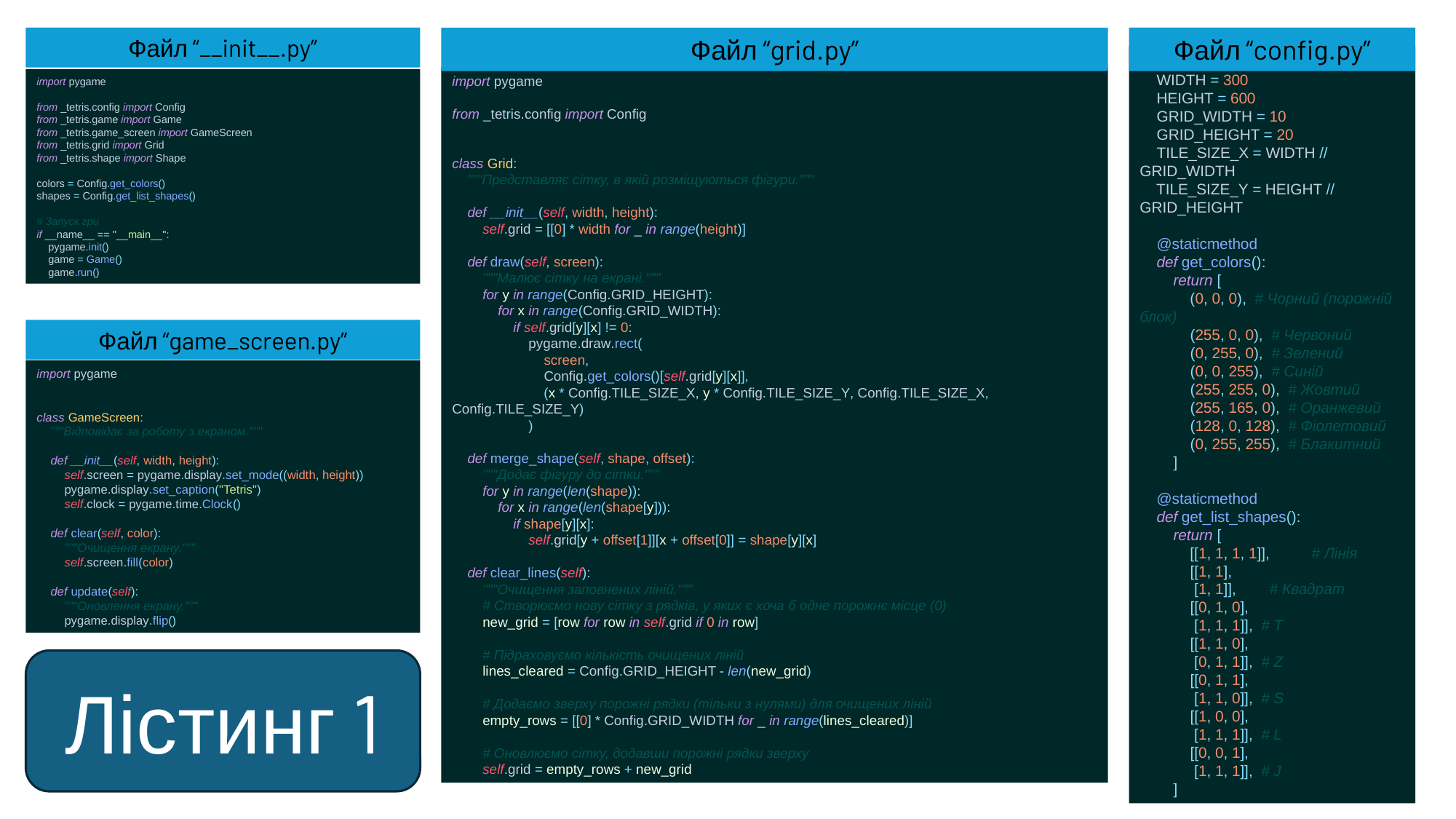

Файл “__init__.py”
Файл “config.py”
Файл “grid.py”
class Config:
    WIDTH = 300
    HEIGHT = 600
    GRID_WIDTH = 10
    GRID_HEIGHT = 20
    TILE_SIZE_X = WIDTH // GRID_WIDTH
    TILE_SIZE_Y = HEIGHT // GRID_HEIGHT
    @staticmethod
    def get_colors():
        return [
            (0, 0, 0),  # Чорний (порожній блок)
            (255, 0, 0),  # Червоний
            (0, 255, 0),  # Зелений
            (0, 0, 255),  # Синій
            (255, 255, 0),  # Жовтий
            (255, 165, 0),  # Оранжевий
            (128, 0, 128),  # Фіолетовий
            (0, 255, 255),  # Блакитний
        ]
    @staticmethod
    def get_list_shapes():
        return [
            [[1, 1, 1, 1]],          # Лінія
            [[1, 1],
             [1, 1]],        # Квадрат
            [[0, 1, 0],
             [1, 1, 1]],  # Т
            [[1, 1, 0],
             [0, 1, 1]],  # Z
            [[0, 1, 1],
             [1, 1, 0]],  # S
            [[1, 0, 0],
             [1, 1, 1]],  # L
            [[0, 0, 1],
             [1, 1, 1]],  # J
        ]
import pygame
from _tetris.config import Config
from _tetris.game import Game
from _tetris.game_screen import GameScreen
from _tetris.grid import Grid
from _tetris.shape import Shape
colors = Config.get_colors()
shapes = Config.get_list_shapes()
# Запуск гри
if __name__ == "__main__":
    pygame.init()
    game = Game()
    game.run()
import pygame
from _tetris.config import Config
class Grid:
    """Представляє сітку, в якій розміщуються фігури."""
    def __init__(self, width, height):
        self.grid = [[0] * width for _ in range(height)]
    def draw(self, screen):
        """Малює сітку на екрані."""
        for y in range(Config.GRID_HEIGHT):
            for x in range(Config.GRID_WIDTH):
                if self.grid[y][x] != 0:
                    pygame.draw.rect(
                        screen,
                        Config.get_colors()[self.grid[y][x]],
                        (x * Config.TILE_SIZE_X, y * Config.TILE_SIZE_Y, Config.TILE_SIZE_X, Config.TILE_SIZE_Y)
                    )
    def merge_shape(self, shape, offset):
        """Додає фігуру до сітки."""
        for y in range(len(shape)):
            for x in range(len(shape[y])):
                if shape[y][x]:
                    self.grid[y + offset[1]][x + offset[0]] = shape[y][x]
    def clear_lines(self):
        """Очищення заповнених ліній."""
        # Створюємо нову сітку з рядків, у яких є хоча б одне порожнє місце (0)
        new_grid = [row for row in self.grid if 0 in row]
        # Підраховуємо кількість очищених ліній
        lines_cleared = Config.GRID_HEIGHT - len(new_grid)
        # Додаємо зверху порожні рядки (тільки з нулями) для очищених ліній
        empty_rows = [[0] * Config.GRID_WIDTH for _ in range(lines_cleared)]
        # Оновлюємо сітку, додавши порожні рядки зверху
        self.grid = empty_rows + new_grid
Файл “game_screen.py”
import pygame
class GameScreen:
    """Відповідає за роботу з екраном."""
    def __init__(self, width, height):
        self.screen = pygame.display.set_mode((width, height))
        pygame.display.set_caption("Tetris")
        self.clock = pygame.time.Clock()
    def clear(self, color):
        """Очищення екрану."""
        self.screen.fill(color)
    def update(self):
        """Оновлення екрану."""
        pygame.display.flip()
Лістинг 1